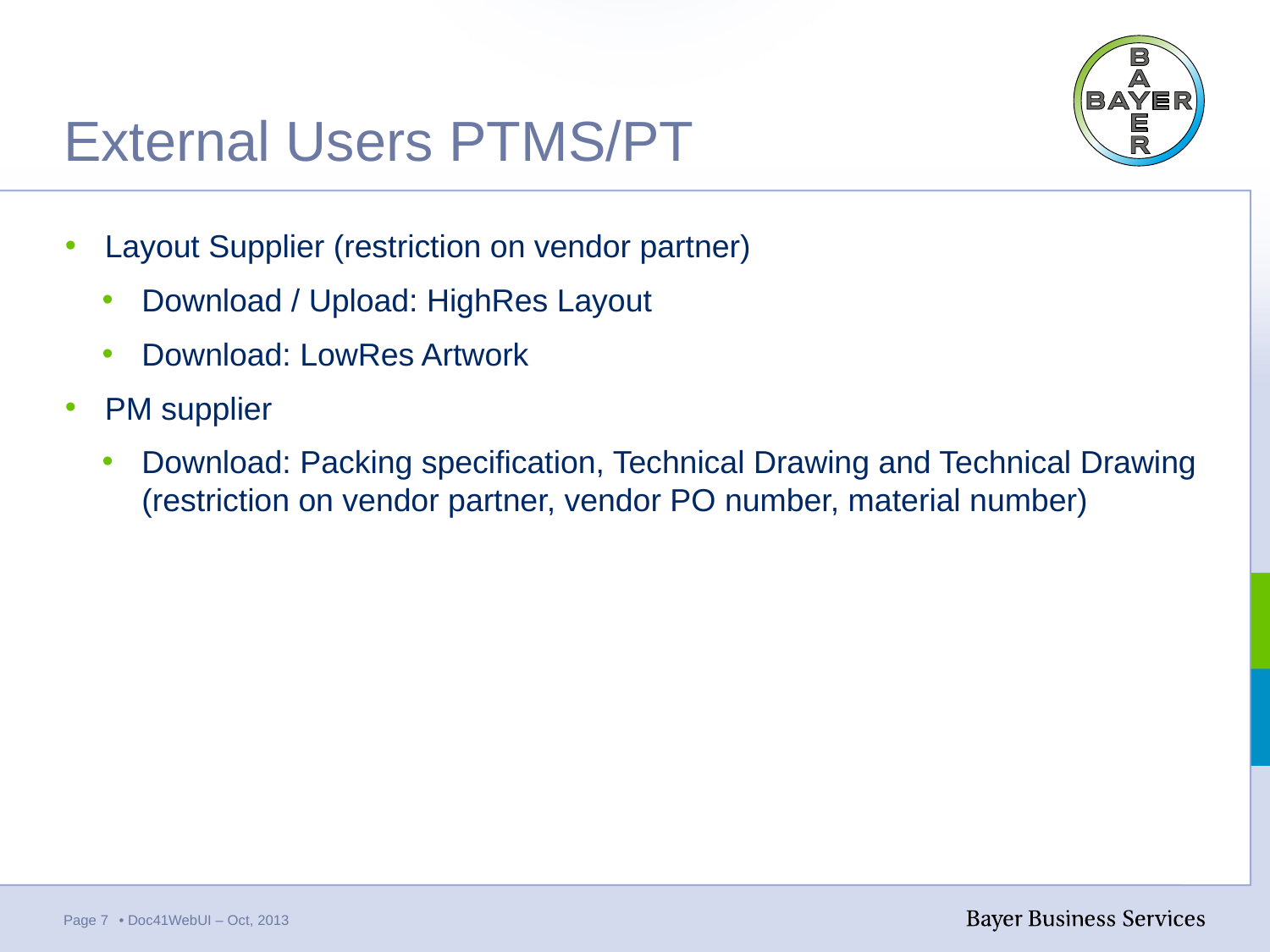

# External Users PTMS/PT
Layout Supplier (restriction on vendor partner)
Download / Upload: HighRes Layout
Download: LowRes Artwork
PM supplier
Download: Packing specification, Technical Drawing and Technical Drawing
(restriction on vendor partner, vendor PO number, material number)
Page 7
• Doc41WebUI – Oct, 2013